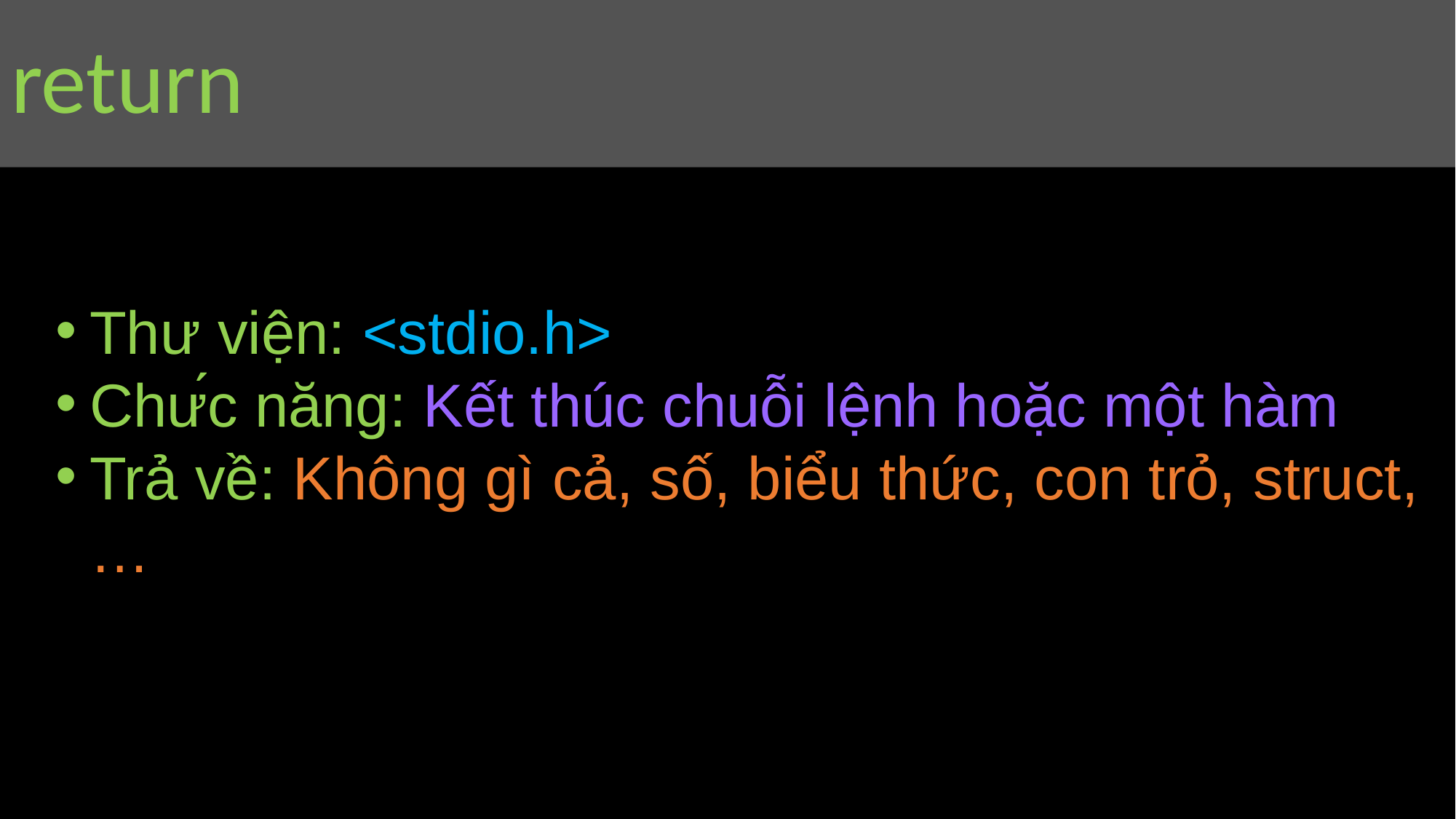

#
return
Thư viện: <stdio.h>
Chức năng: Kết thúc chuỗi lệnh hoặc một hàm
Trả về: Không gì cả, số, biểu thức, con trỏ, struct,…